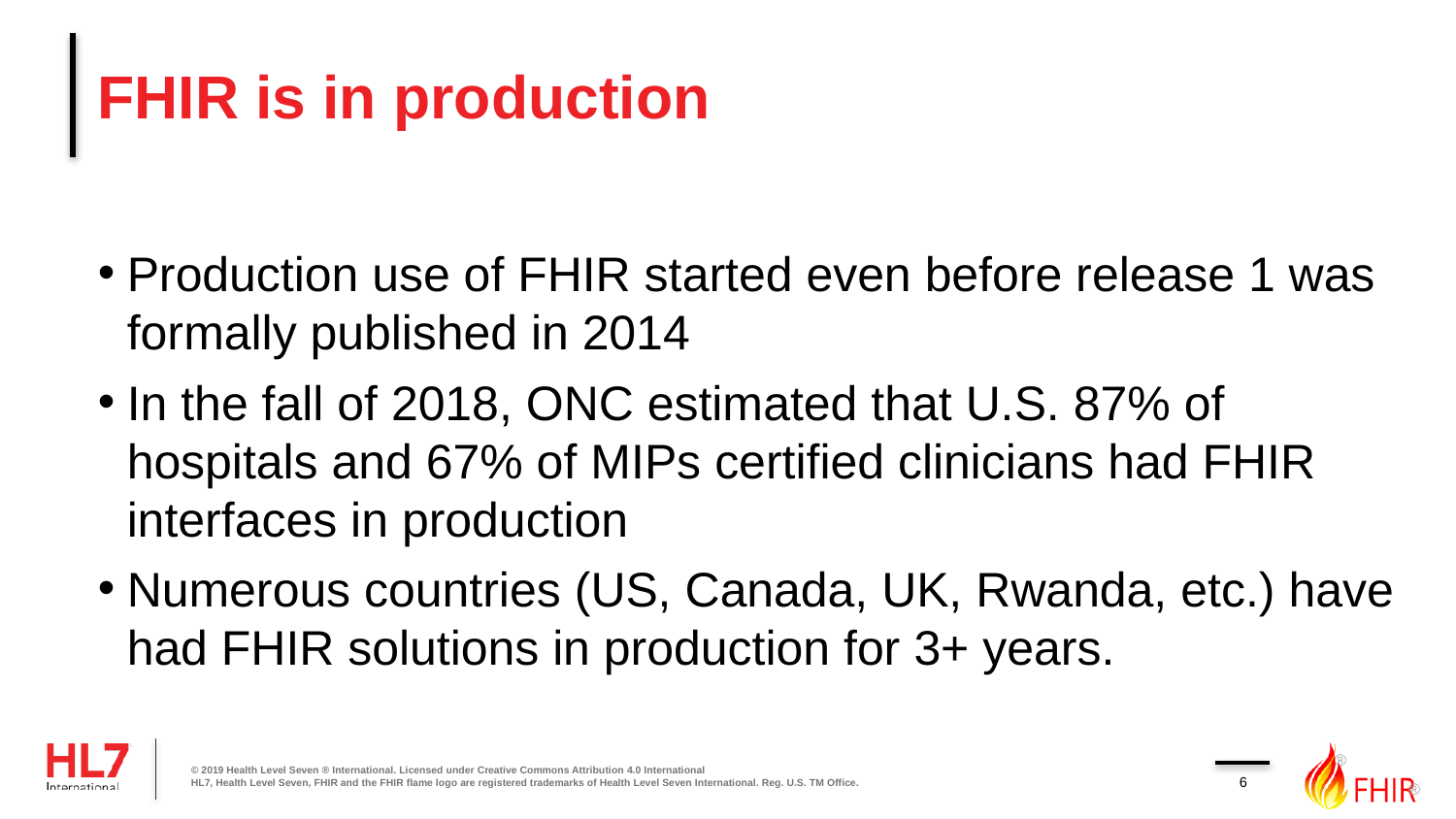

# FHIR is in production
Production use of FHIR started even before release 1 was formally published in 2014
In the fall of 2018, ONC estimated that U.S. 87% of hospitals and 67% of MIPs certified clinicians had FHIR interfaces in production
Numerous countries (US, Canada, UK, Rwanda, etc.) have had FHIR solutions in production for 3+ years.
6
© 2019 Health Level Seven ® International. Licensed under Creative Commons Attribution 4.0 International
HL7, Health Level Seven, FHIR and the FHIR flame logo are registered trademarks of Health Level Seven International. Reg. U.S. TM Office.